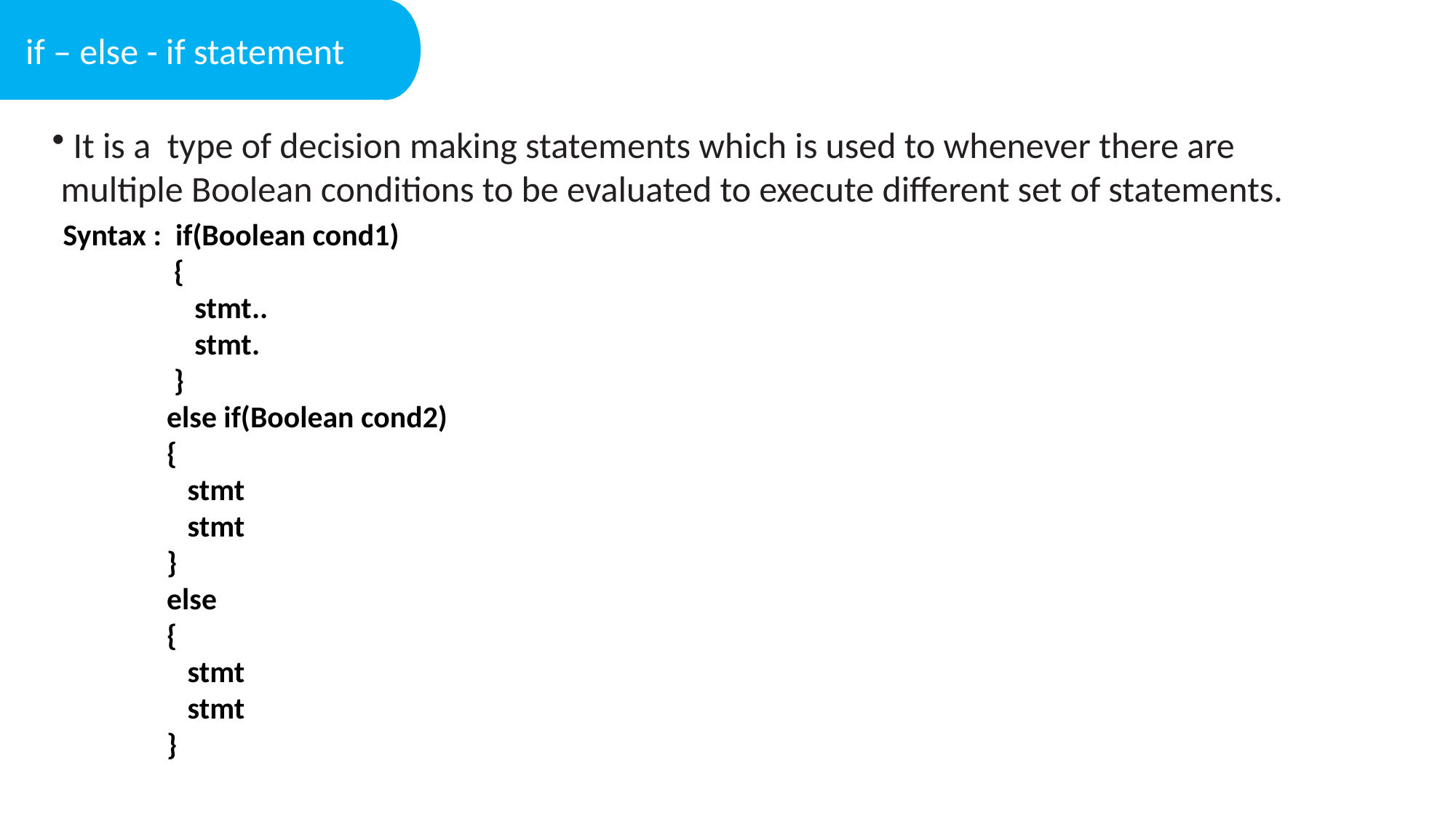

if – else - if statement
 It is a  type of decision making statements which is used to whenever there are multiple Boolean conditions to be evaluated to execute different set of statements.
Syntax :  if(Boolean cond1)
                {
                   stmt..
                   stmt.
                }
               else if(Boolean cond2)
               {
                  stmt
                  stmt
               }
               else
               {
                  stmt
                  stmt
               }